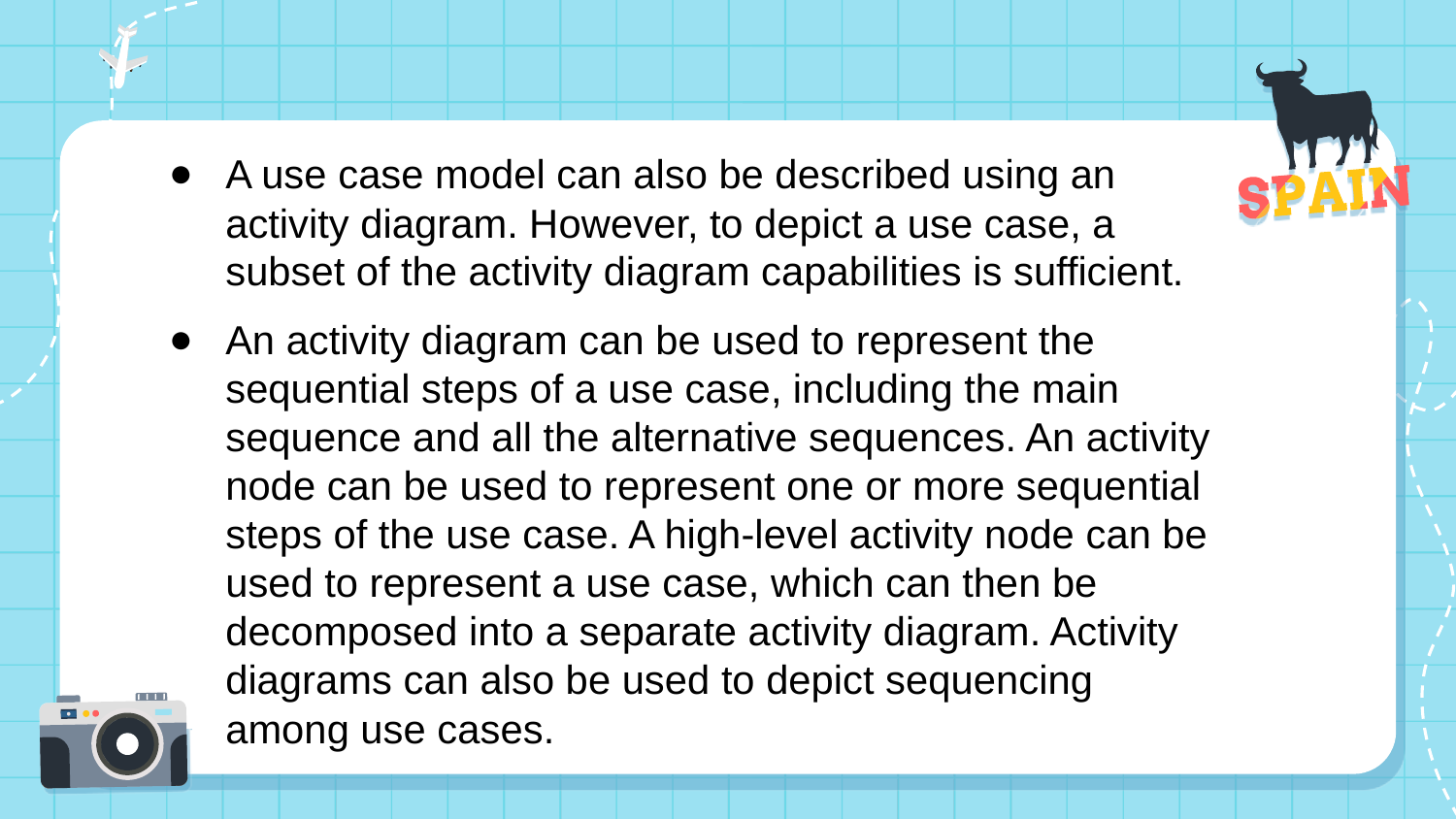

A use case model can also be described using an activity diagram. However, to depict a use case, a subset of the activity diagram capabilities is sufficient.
An activity diagram can be used to represent the sequential steps of a use case, including the main sequence and all the alternative sequences. An activity node can be used to represent one or more sequential steps of the use case. A high-level activity node can be used to represent a use case, which can then be decomposed into a separate activity diagram. Activity diagrams can also be used to depict sequencing among use cases.
01
04
02
05

03
06
07